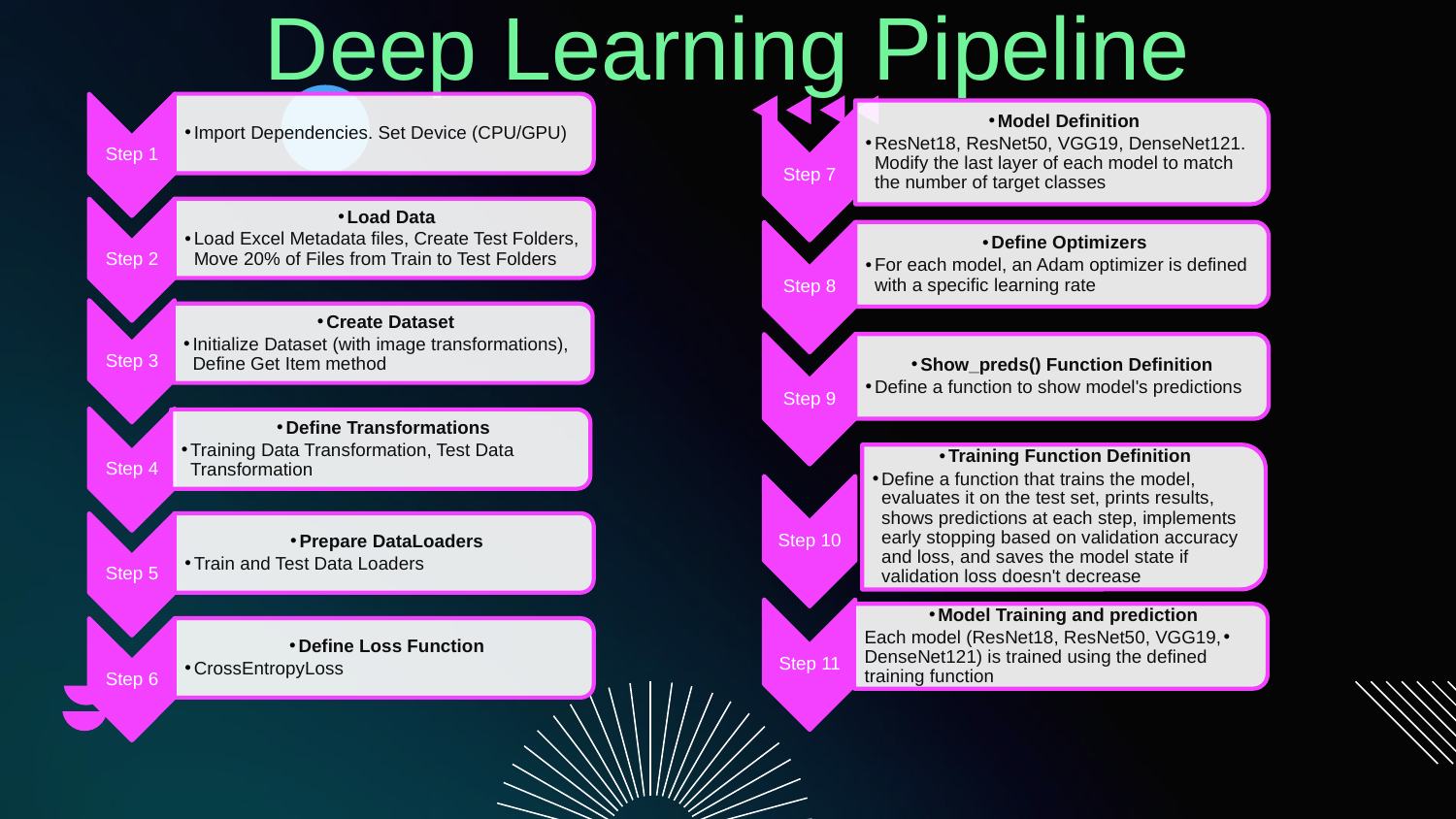

Deep Learning Pipeline
Step 7
Model Definition
ResNet18, ResNet50, VGG19, DenseNet121. Modify the last layer of each model to match the number of target classes
Step 8
Define Optimizers
For each model, an Adam optimizer is defined with a specific learning rate
Step 9
Show_preds() Function Definition
Define a function to show model's predictions
Step 10
Training Function Definition
Define a function that trains the model, evaluates it on the test set, prints results, shows predictions at each step, implements early stopping based on validation accuracy and loss, and saves the model state if validation loss doesn't decrease
Step 11
Model Training and prediction
Each model (ResNet18, ResNet50, VGG19, DenseNet121) is trained using the defined training function
Step 1
Import Dependencies. Set Device (CPU/GPU)
Step 2
Load Data
Load Excel Metadata files, Create Test Folders, Move 20% of Files from Train to Test Folders
Step 3
Create Dataset
Initialize Dataset (with image transformations), Define Get Item method
Step 4
Define Transformations
Training Data Transformation, Test Data Transformation
Step 5
Prepare DataLoaders
Train and Test Data Loaders
Step 6
Define Loss Function
CrossEntropyLoss